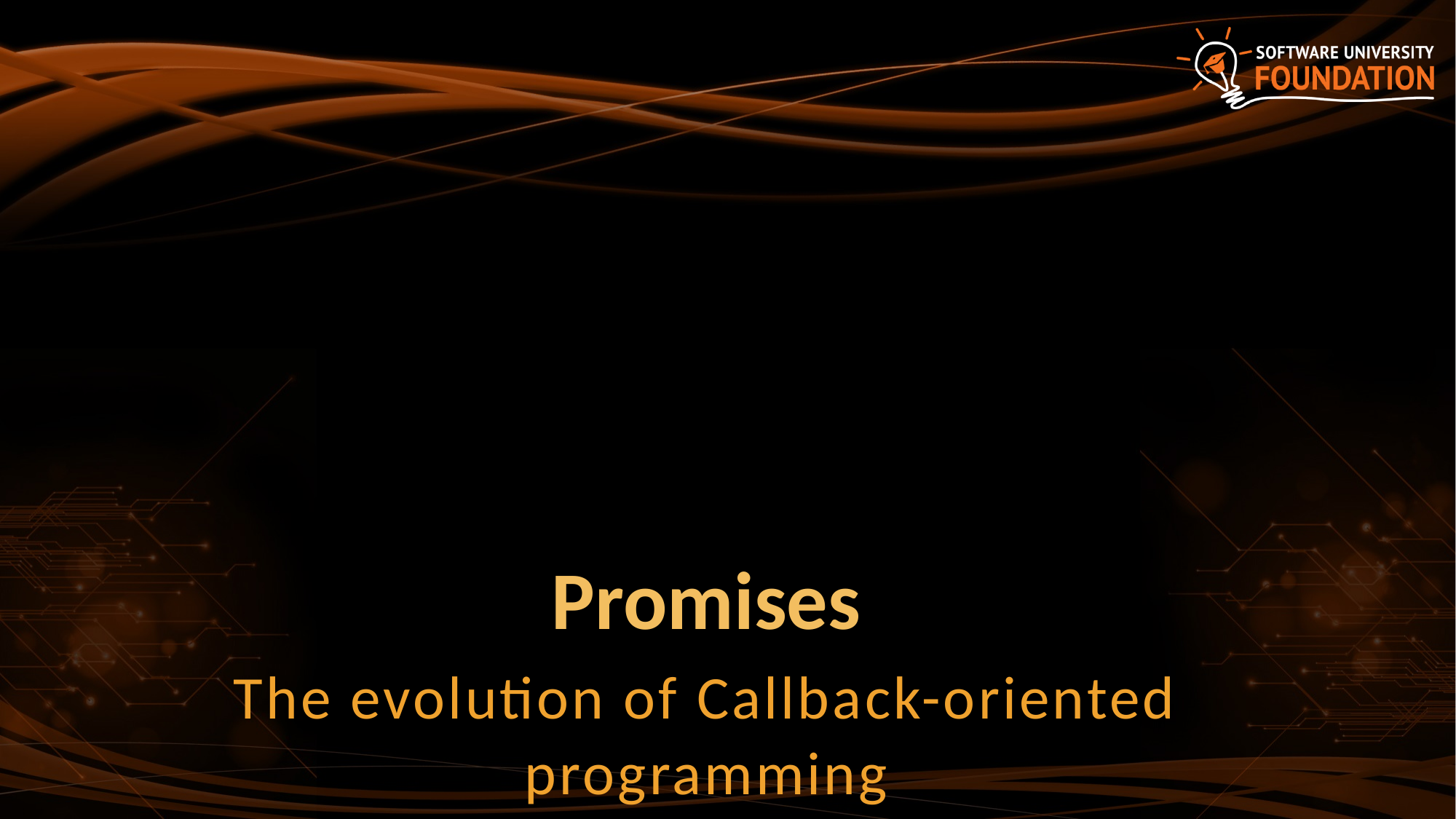

# Promises
The evolution of Callback-oriented programming